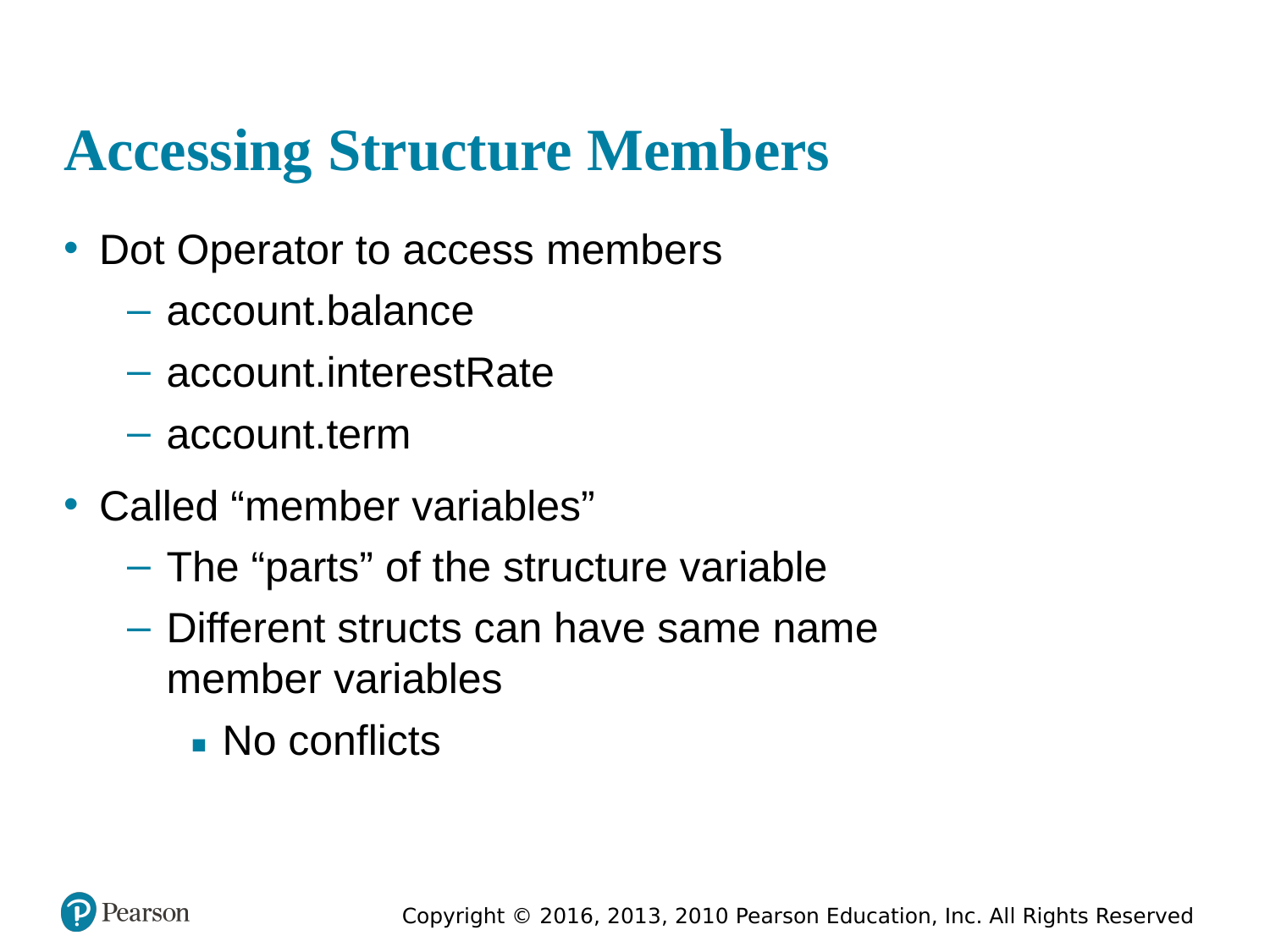

# Accessing Structure Members
Dot Operator to access members
account.balance
account.interestRate
account.term
Called “member variables”
The “parts” of the structure variable
Different structs can have same name
member variables
No conflicts